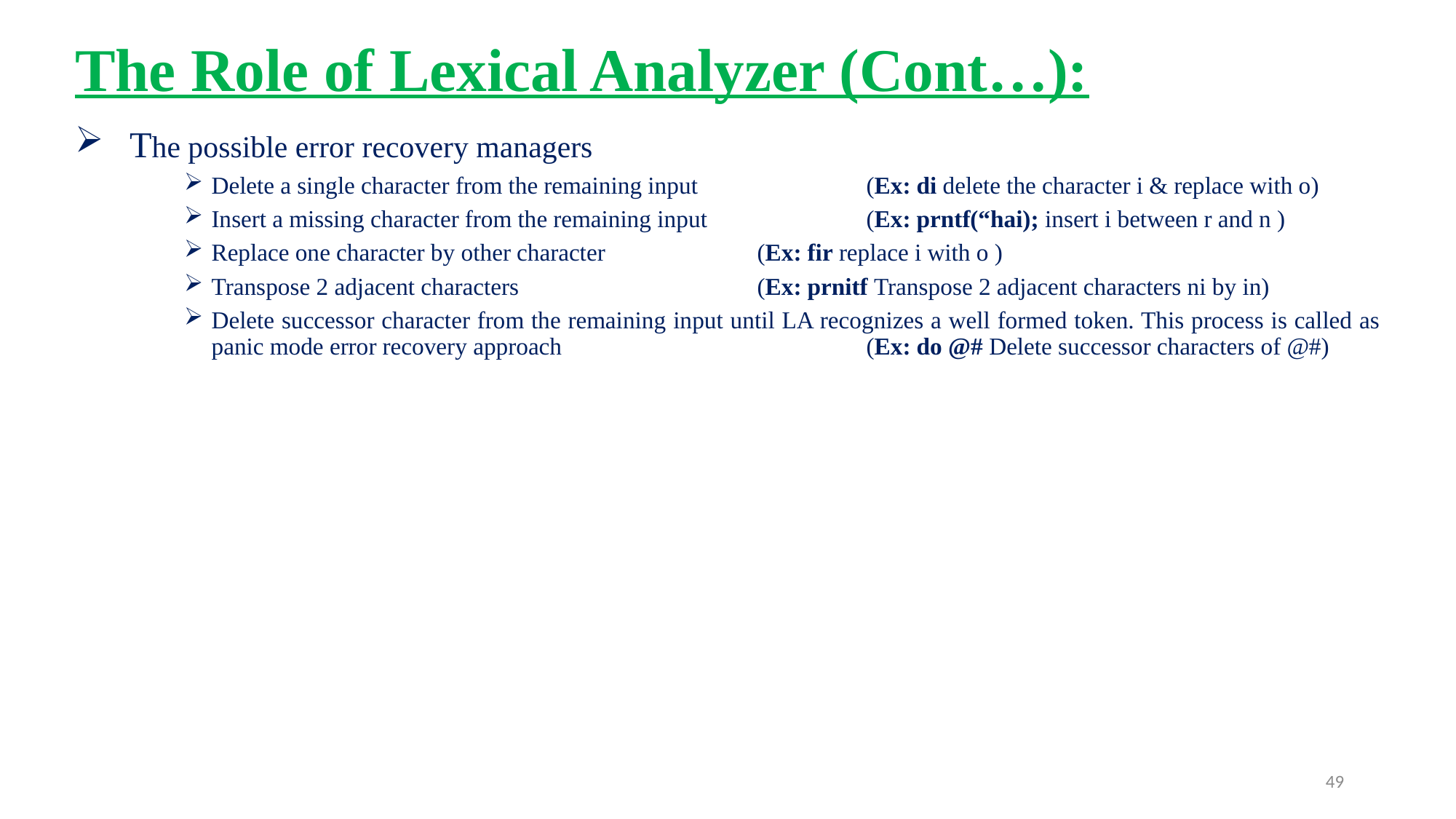

The Role of Lexical Analyzer (Cont…):

The possible error recovery managers
Delete a single character from the remaining input 		(Ex: di delete the character i & replace with o)
Insert a missing character from the remaining input 		(Ex: prntf(“hai); insert i between r and n )
Replace one character by other character   		(Ex: fir replace i with o )
Transpose 2 adjacent characters 	      		(Ex: prnitf Transpose 2 adjacent characters ni by in)
Delete successor character from the remaining input until LA recognizes a well formed token. This process is called as panic mode error recovery approach			(Ex: do @# Delete successor characters of @#)

49